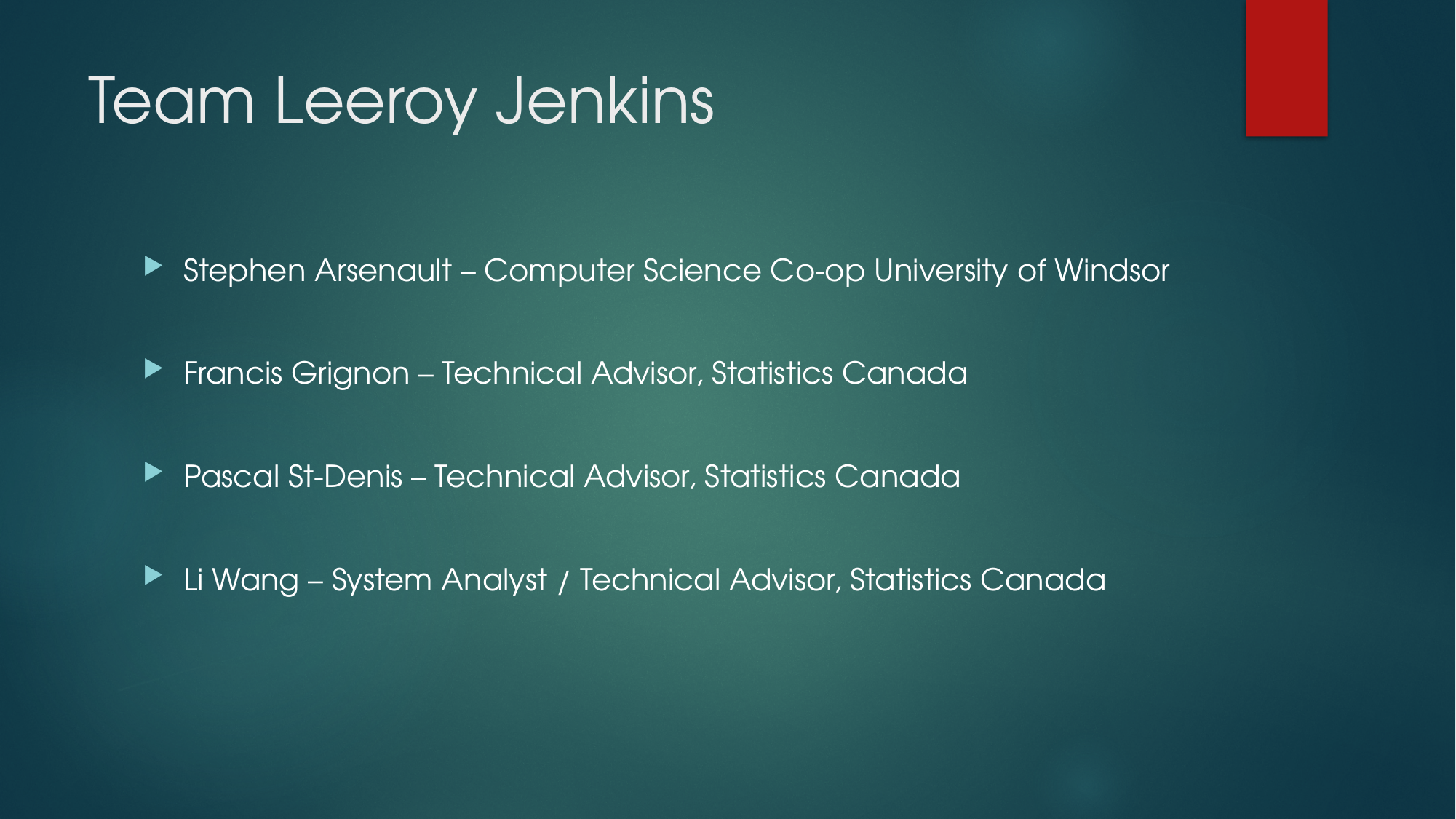

# Team Leeroy Jenkins
Stephen Arsenault – Computer Science Co-op University of Windsor

Francis Grignon – Technical Advisor, Statistics Canada

Pascal St-Denis – Technical Advisor, Statistics Canada

Li Wang – System Analyst / Technical Advisor, Statistics Canada